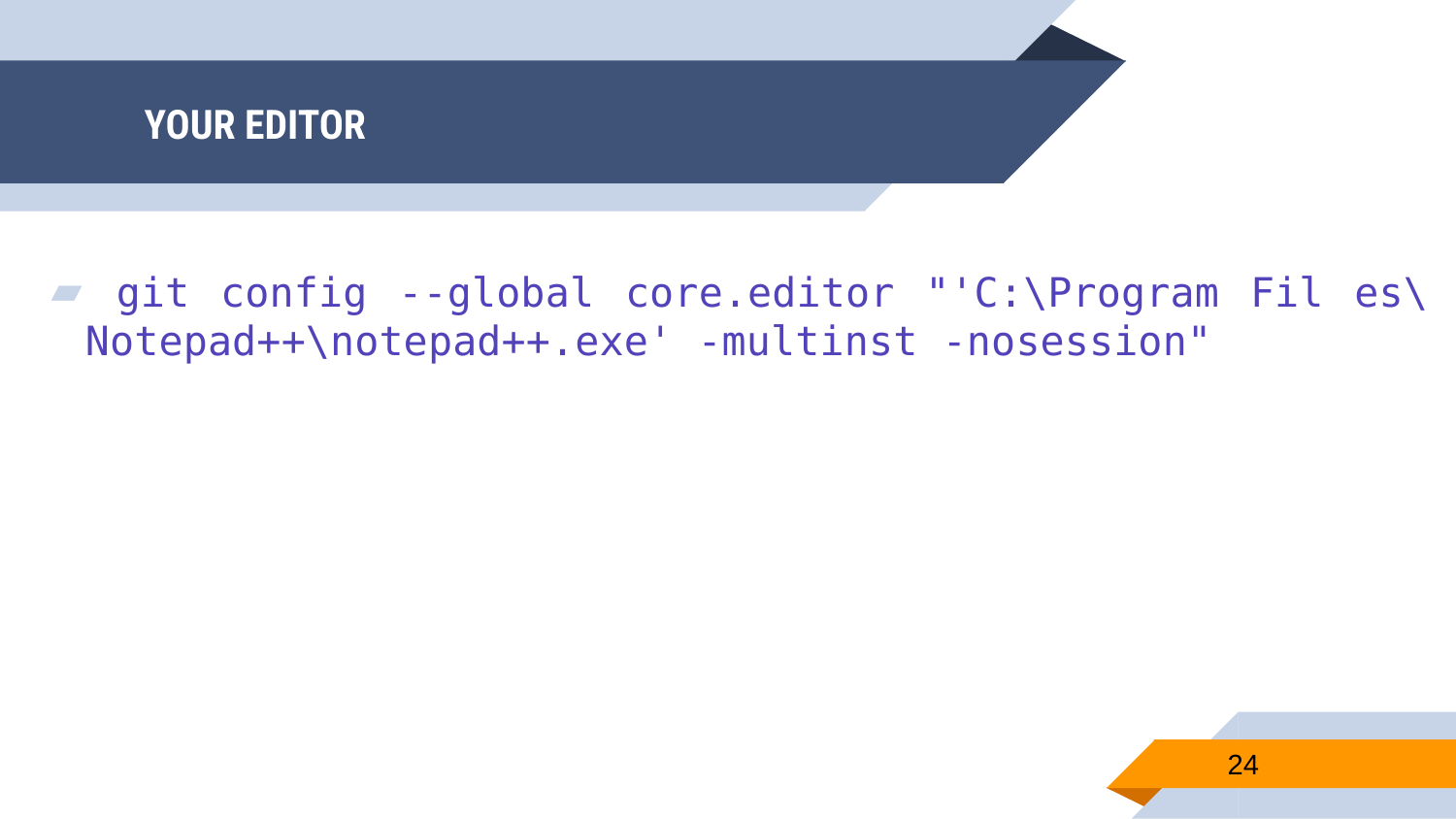

# YOUR EDITOR
 git config --global core.editor "'C:\Program Fil es\Notepad++\notepad++.exe' -multinst -nosession"
24